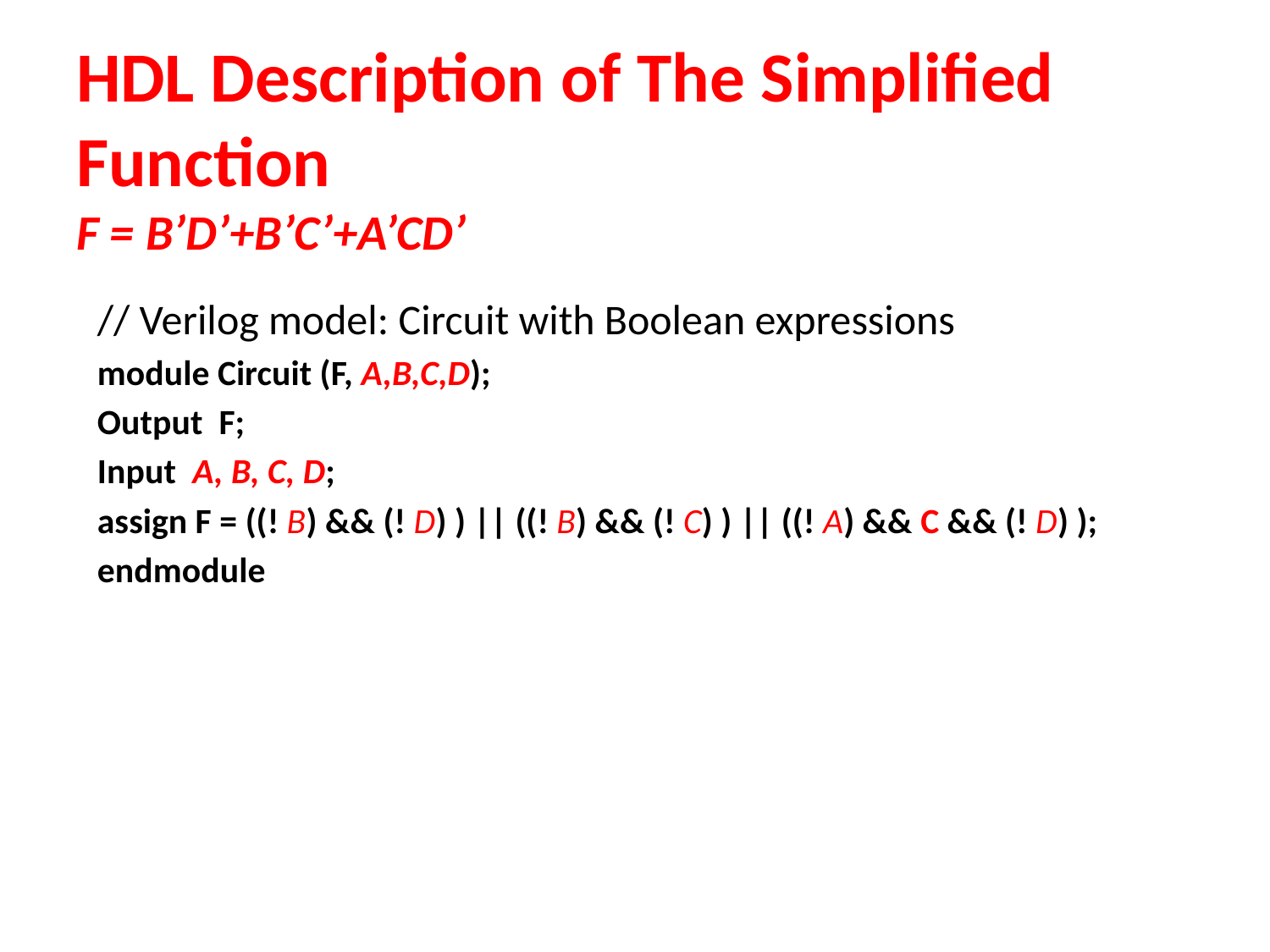

# HDL Description of The Simplified Function F = B’D’+B’C’+A’CD’
// Verilog model: Circuit with Boolean expressions
module Circuit (F, A,B,C,D);
Output  F;
Input  A, B, C, D;
assign F = ((! B) && (! D) ) || ((! B) && (! C) ) || ((! A) && C && (! D) );
endmodule